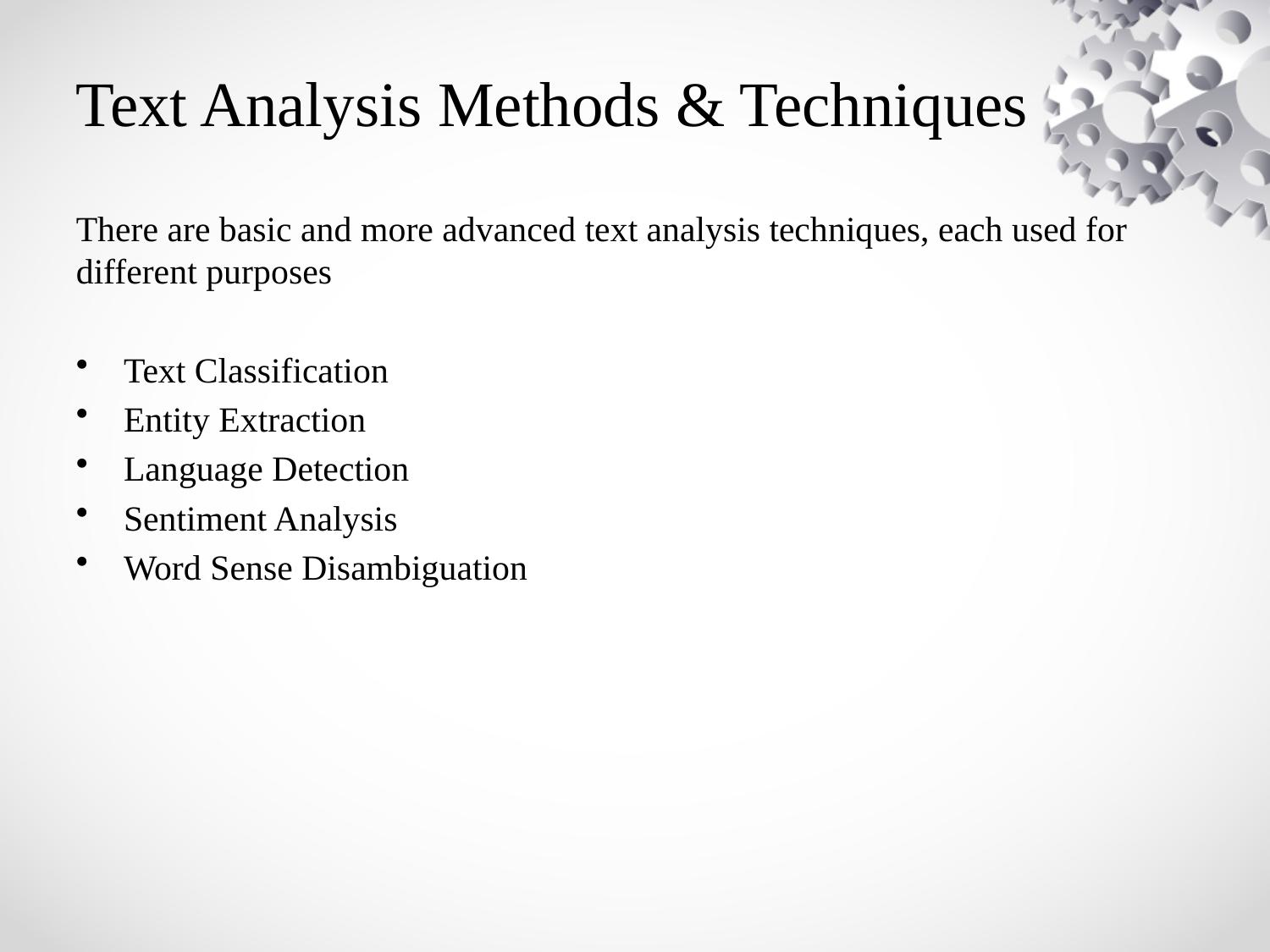

# Text Analysis Methods & Techniques
There are basic and more advanced text analysis techniques, each used for different purposes

Text Classification
Entity Extraction
Language Detection
Sentiment Analysis
Word Sense Disambiguation